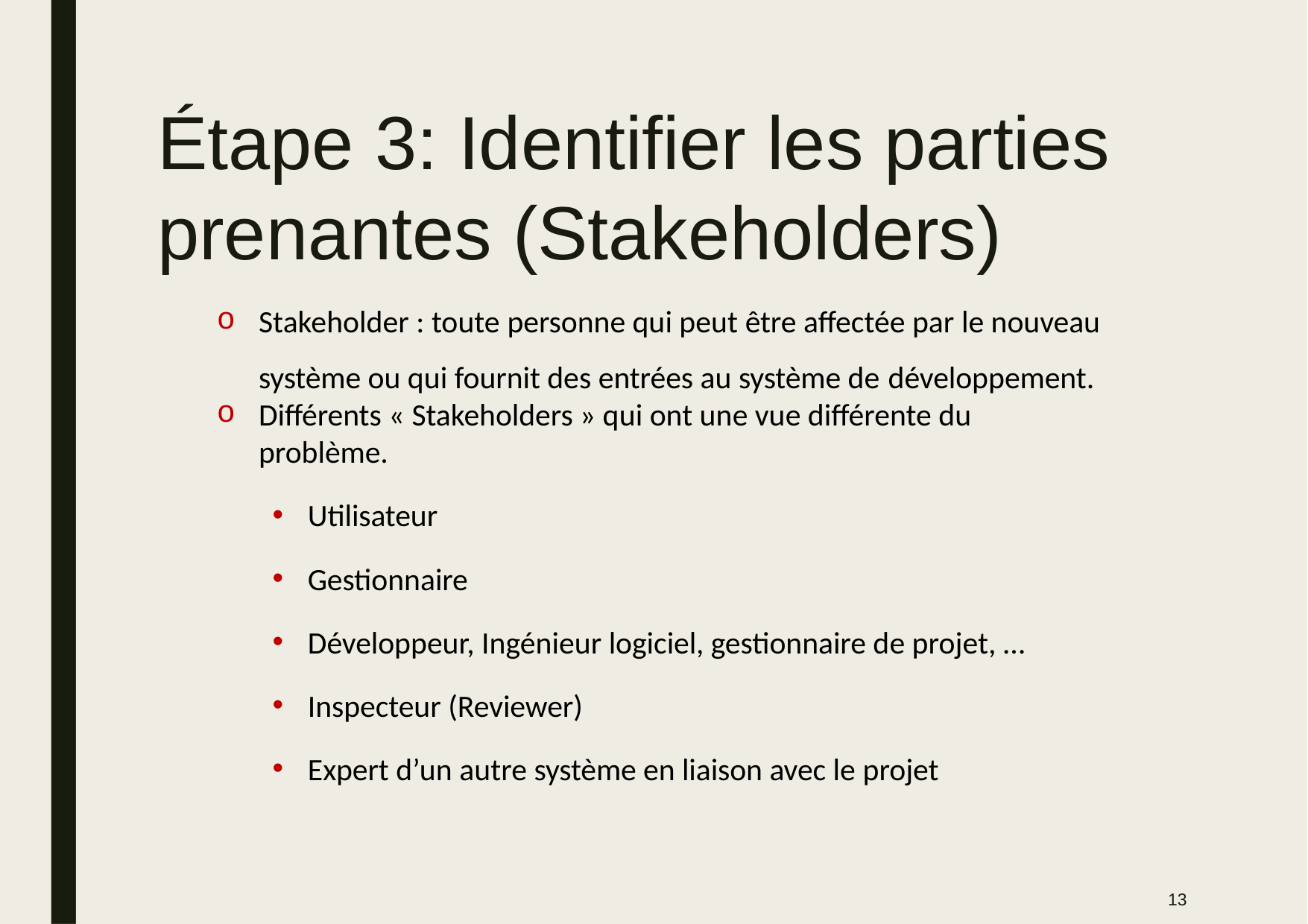

# Étape 3: Identifier les parties prenantes (Stakeholders)
Stakeholder : toute personne qui peut être affectée par le nouveau  système ou qui fournit des entrées au système de développement.
Différents « Stakeholders » qui ont une vue différente du problème.
Utilisateur
Gestionnaire
Développeur, Ingénieur logiciel, gestionnaire de projet, …
Inspecteur (Reviewer)
Expert d’un autre système en liaison avec le projet
13